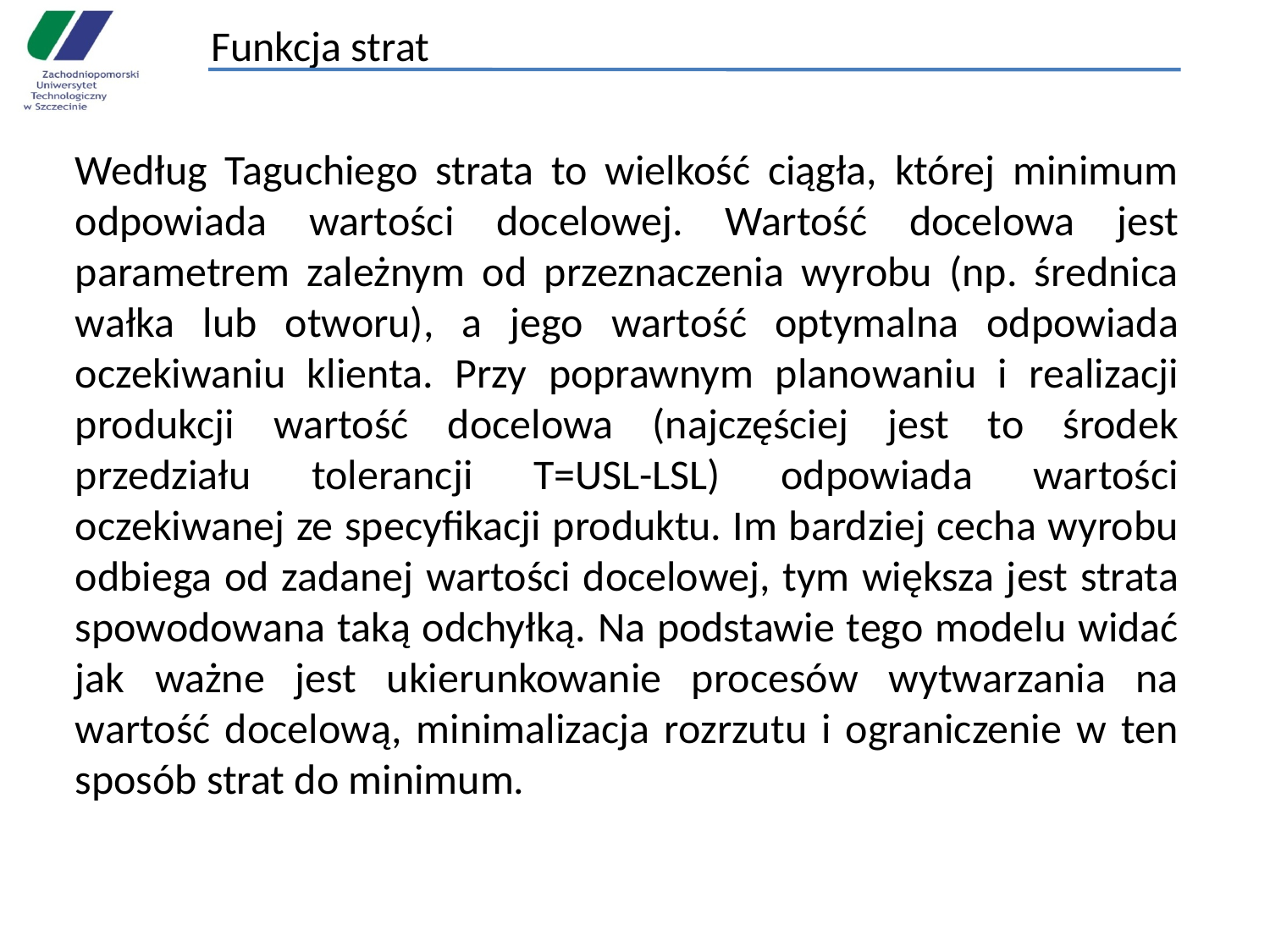

# Funkcja strat
	Według Taguchiego strata to wielkość ciągła, której minimum odpowiada wartości docelowej. Wartość docelowa jest parametrem zależnym od przeznaczenia wyrobu (np. średnica wałka lub otworu), a jego wartość optymalna odpowiada oczekiwaniu klienta. Przy poprawnym planowaniu i realizacji produkcji wartość docelowa (najczęściej jest to środek przedziału tolerancji T=USL-LSL) odpowiada wartości oczekiwanej ze specyfikacji produktu. Im bardziej cecha wyrobu odbiega od zadanej wartości docelowej, tym większa jest strata spowodowana taką odchyłką. Na podstawie tego modelu widać jak ważne jest ukierunkowanie procesów wytwarzania na wartość docelową, minimalizacja rozrzutu i ograniczenie w ten sposób strat do minimum.